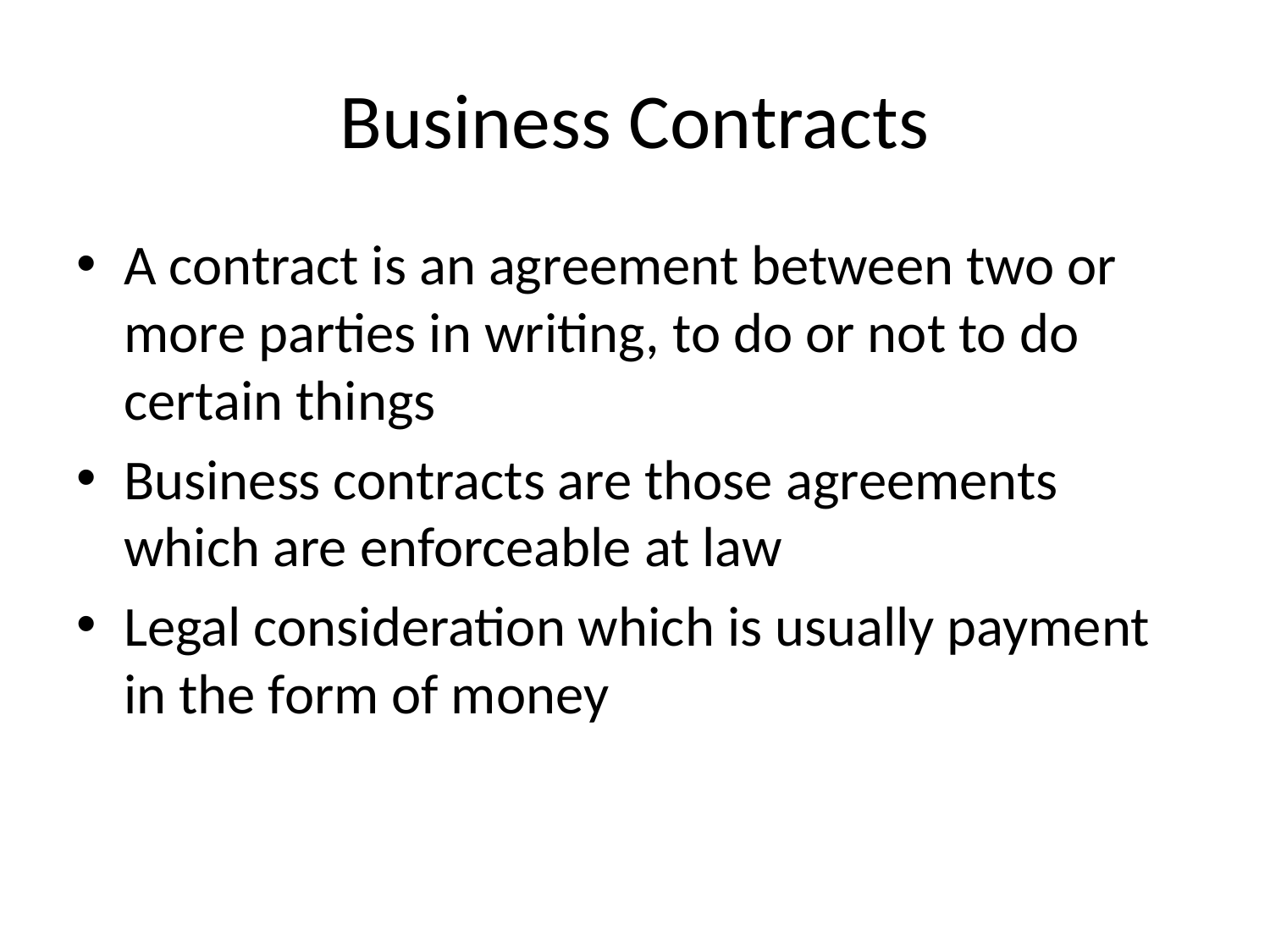

# Business Contracts
A contract is an agreement between two or more parties in writing, to do or not to do certain things
Business contracts are those agreements which are enforceable at law
Legal consideration which is usually payment in the form of money